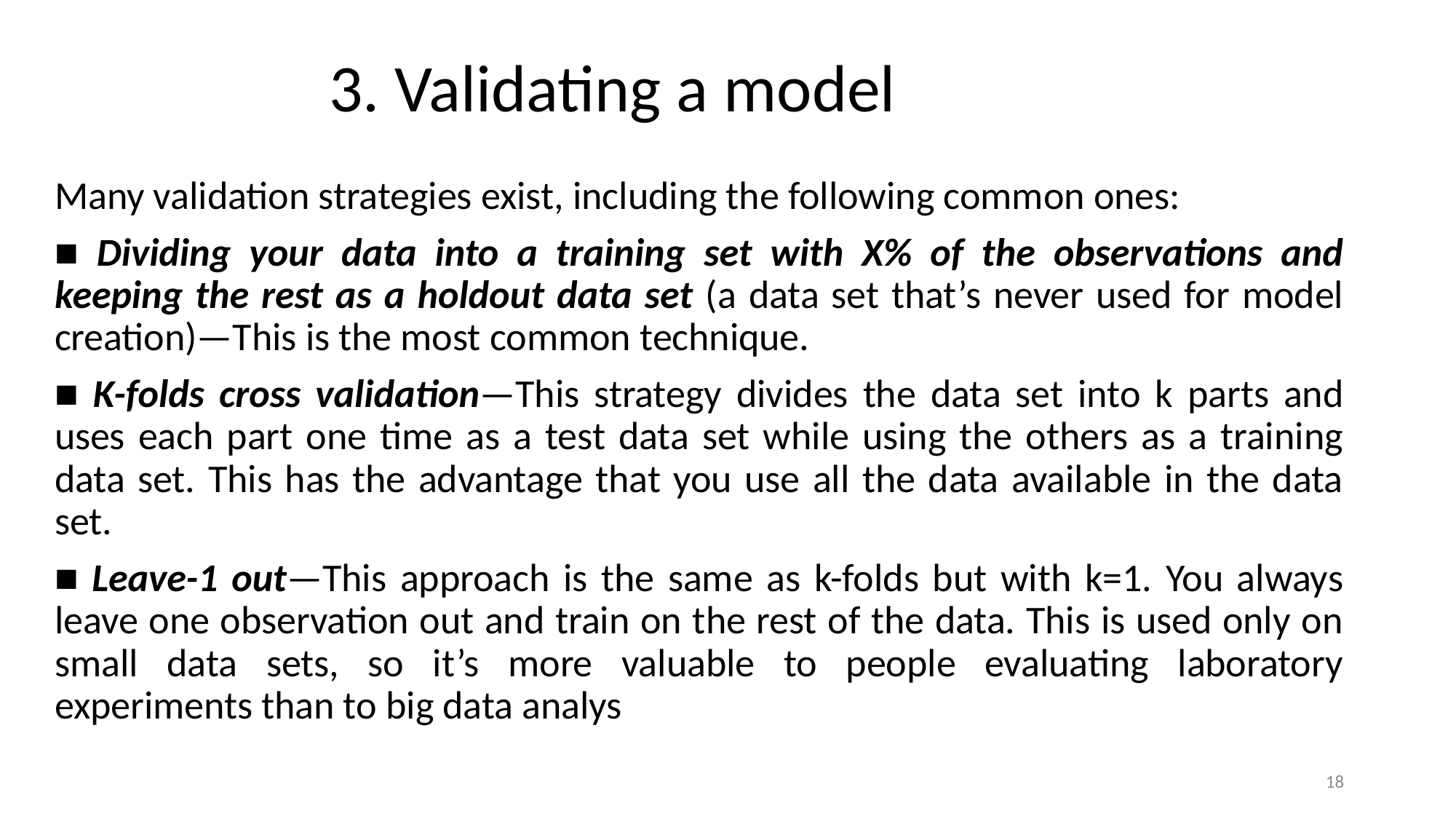

# 3. Validating a model
Many validation strategies exist, including the following common ones:
■ Dividing your data into a training set with X% of the observations and keeping the rest as a holdout data set (a data set that’s never used for model creation)—This is the most common technique.
■ K-folds cross validation—This strategy divides the data set into k parts and uses each part one time as a test data set while using the others as a training data set. This has the advantage that you use all the data available in the data set.
■ Leave-1 out—This approach is the same as k-folds but with k=1. You always leave one observation out and train on the rest of the data. This is used only on small data sets, so it’s more valuable to people evaluating laboratory experiments than to big data analys
18